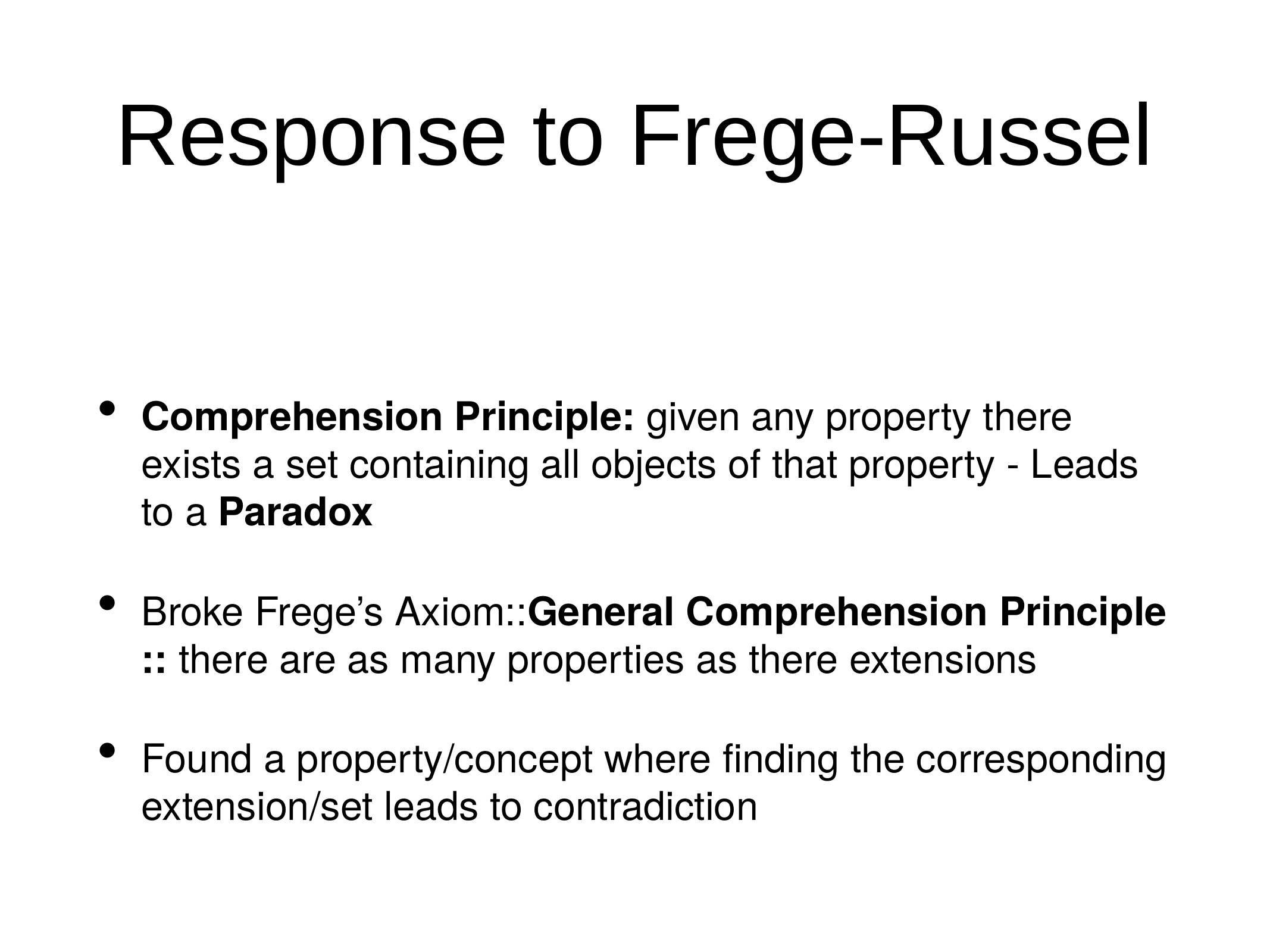

# Response to Frege-Russel

Comprehension Principle: given any property there exists a set containing all objects of that property - Leads to a Paradox
Broke Frege’s Axiom::General Comprehension Principle :: there are as many properties as there extensions
Found a property/concept where finding the corresponding extension/set leads to contradiction